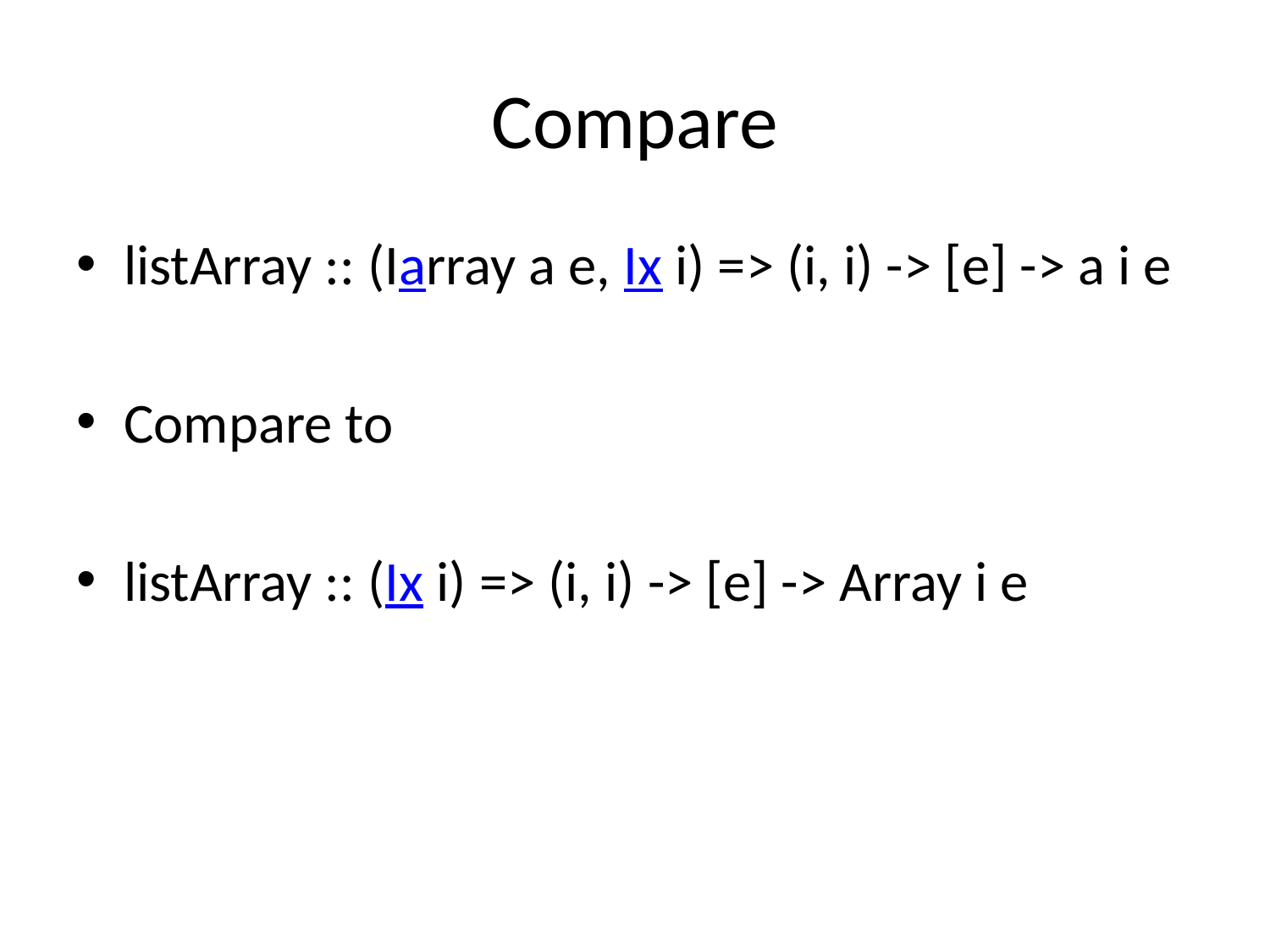

# Compare
listArray :: (Iarray a e, Ix i) => (i, i) -> [e] -> a i e

Compare to

listArray :: (Ix i) => (i, i) -> [e] -> Array i e